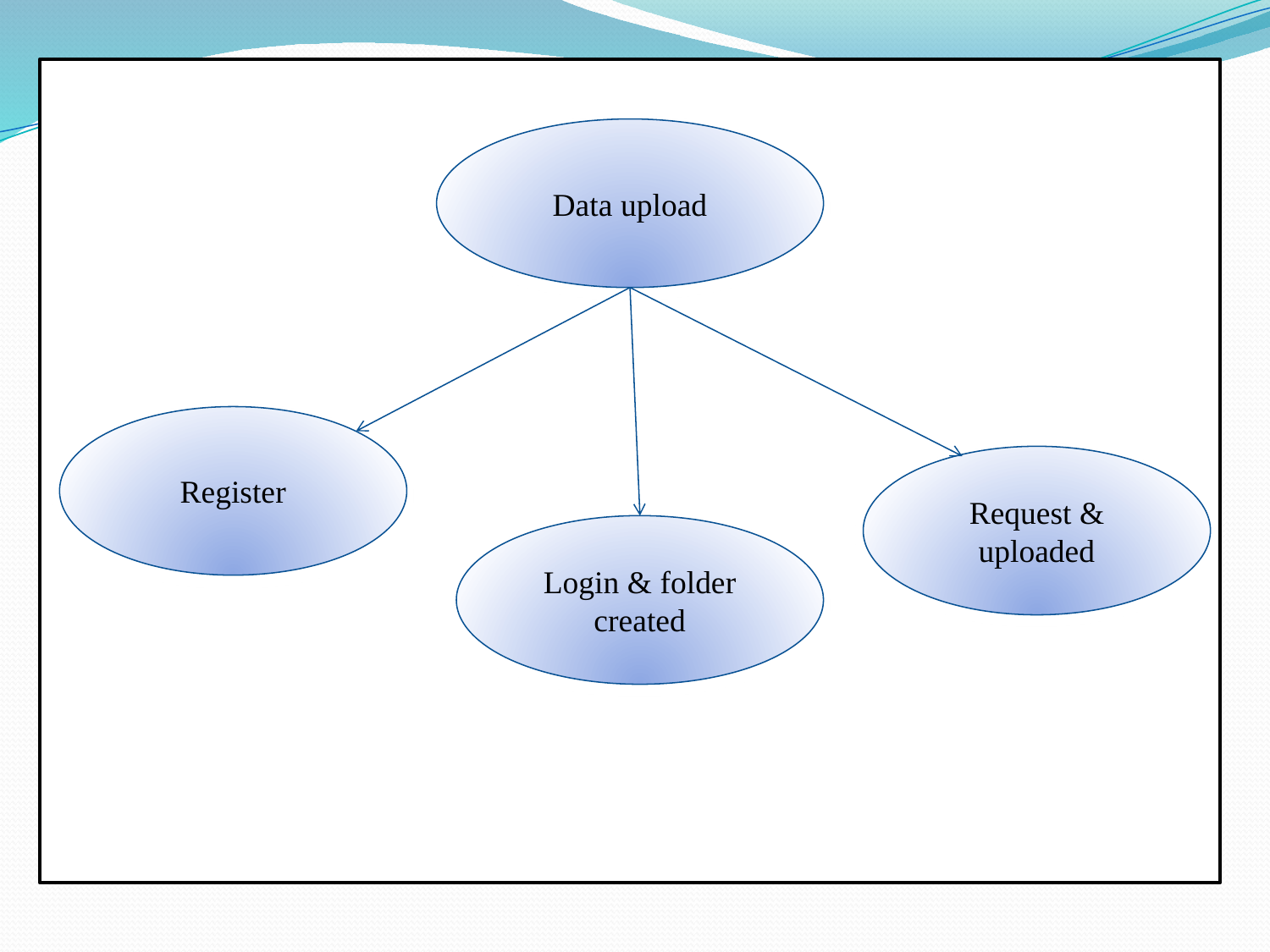

Data upload
Register
Request & uploaded
Login & folder created